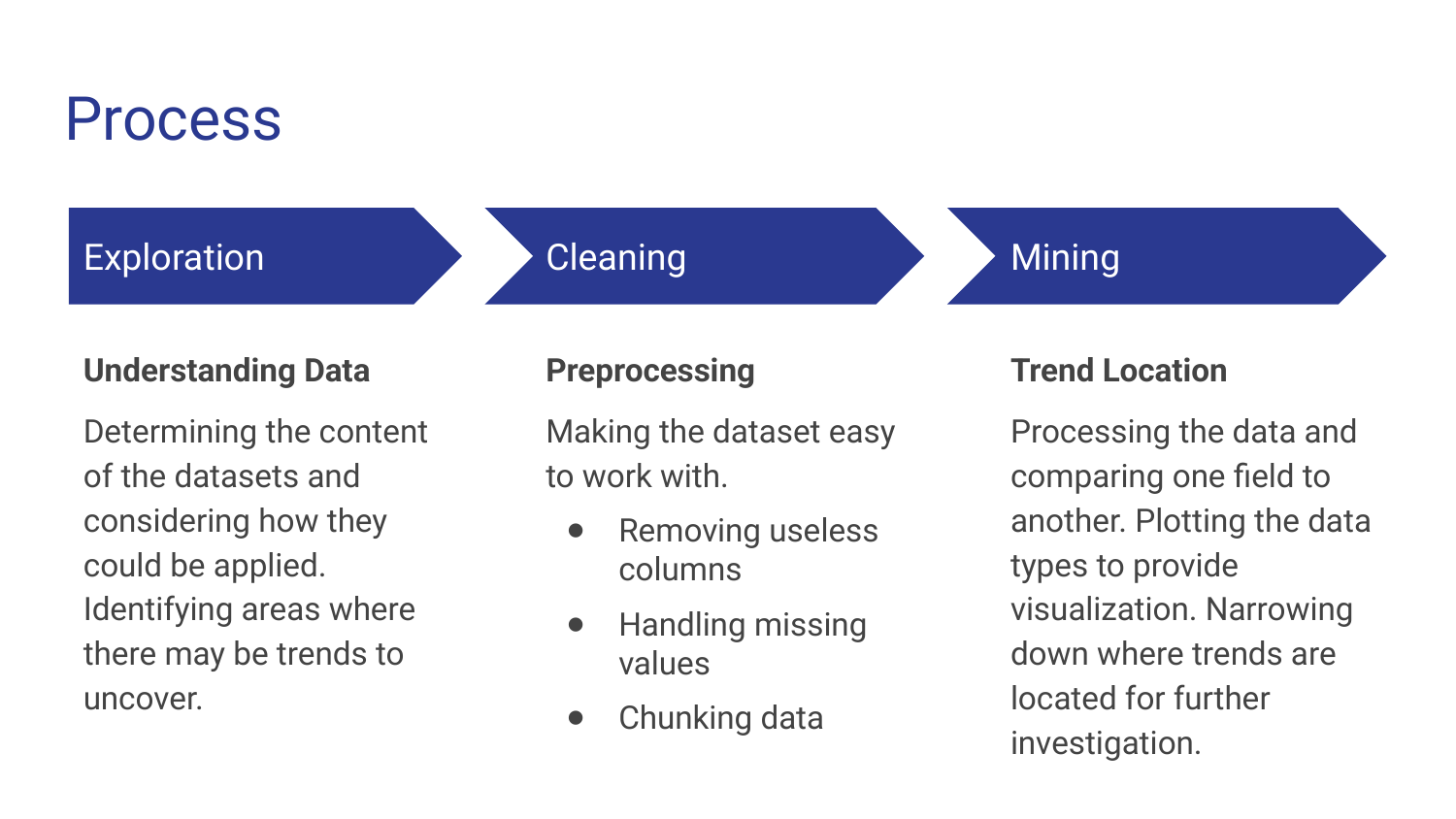

# Process

Exploration
Cleaning
Mining
Understanding Data
Determining the content of the datasets and considering how they could be applied. Identifying areas where there may be trends to uncover.
Preprocessing
Making the dataset easy to work with.
Removing useless columns
Handling missing values
Chunking data
Trend Location
Processing the data and comparing one field to another. Plotting the data types to provide visualization. Narrowing down where trends are located for further investigation.